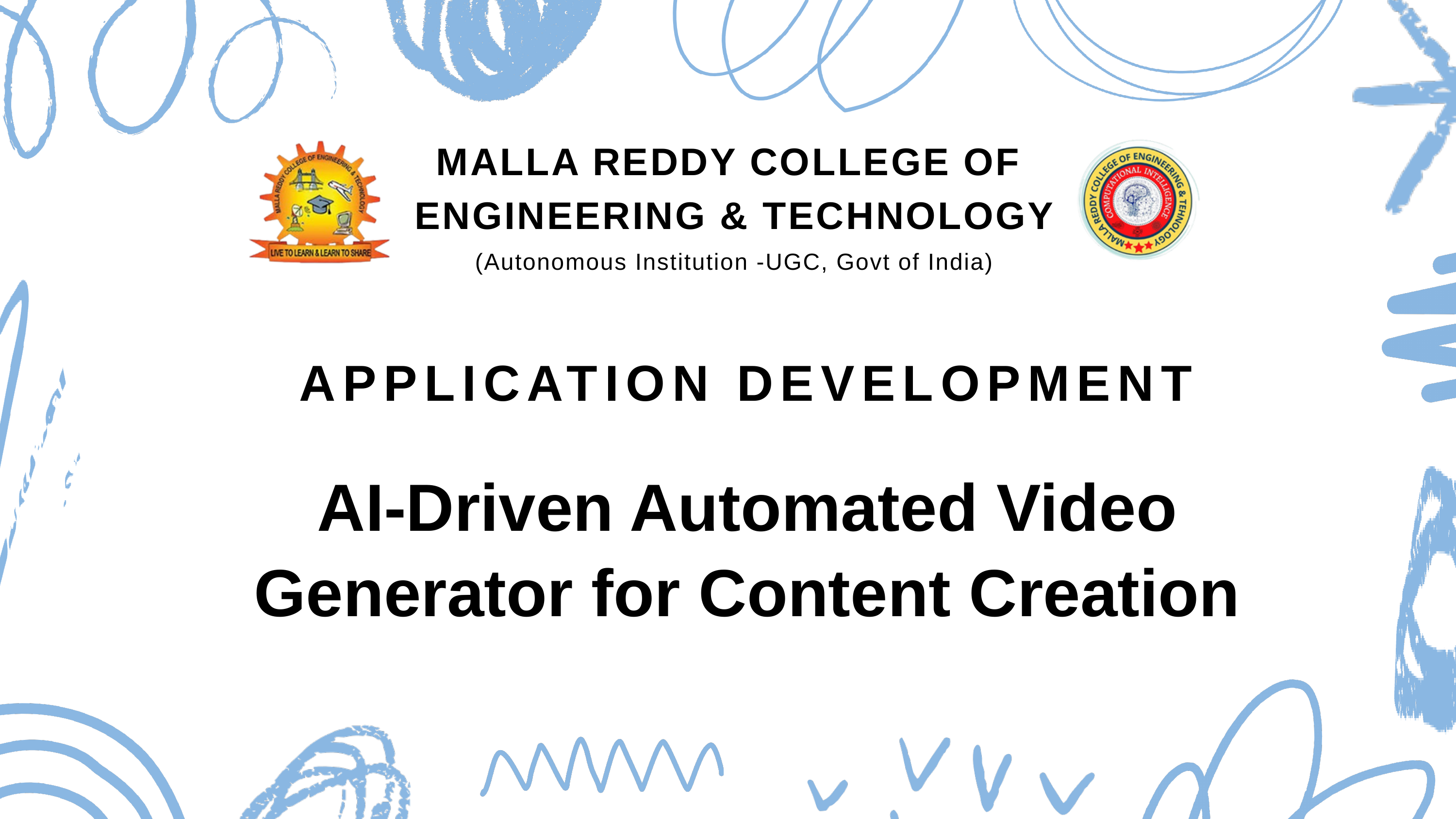

MALLA REDDY COLLEGE OF
ENGINEERING & TECHNOLOGY

(Autonomous Institution -UGC, Govt of India)

APPLICATION DEVELOPMENT
AI-Driven Automated Video Generator for Content Creation